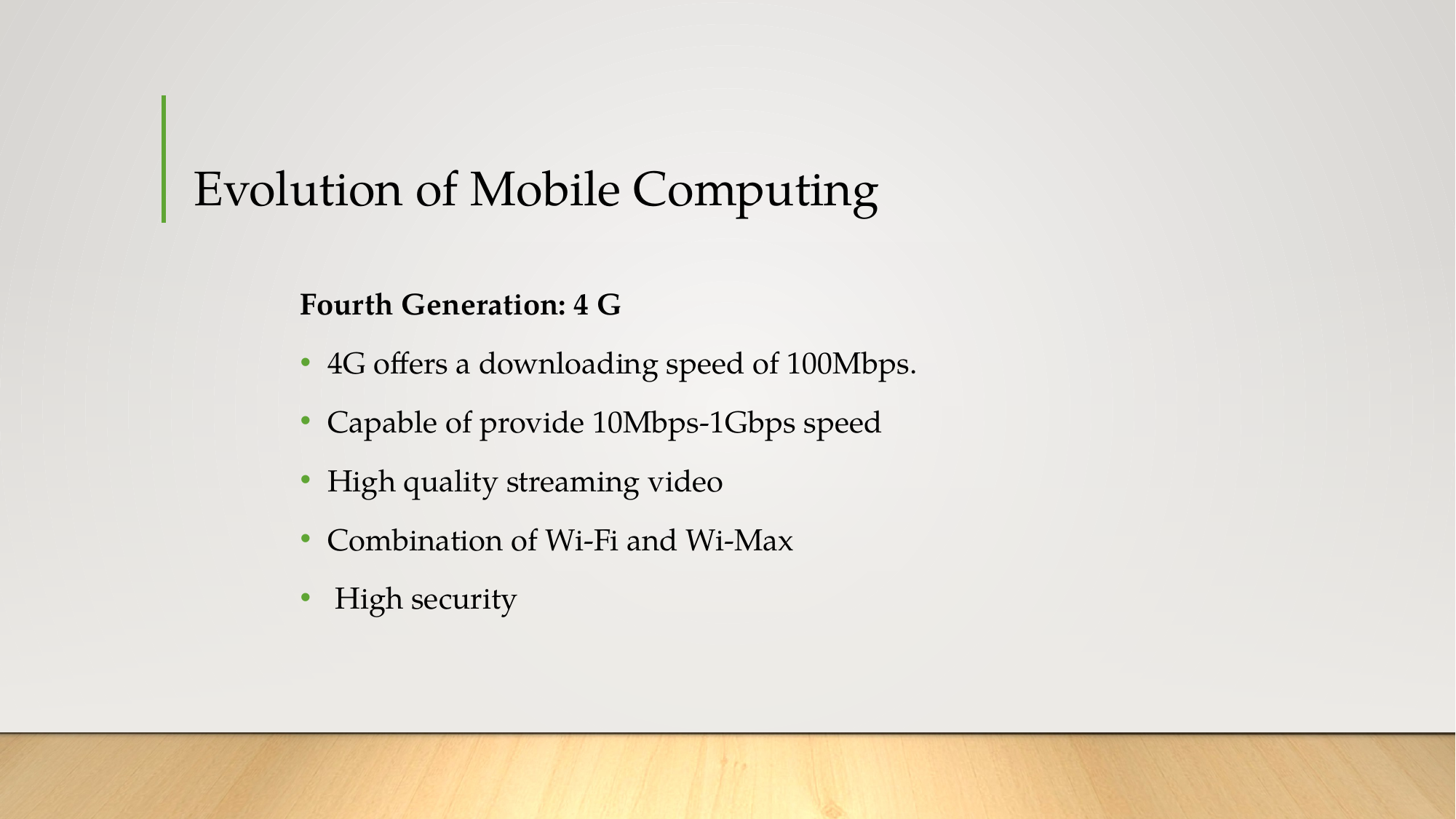

# Evolution of Mobile Computing
Fourth Generation: 4 G
4G offers a downloading speed of 100Mbps.
Capable of provide 10Mbps-1Gbps speed
High quality streaming video
Combination of Wi-Fi and Wi-Max
 High security